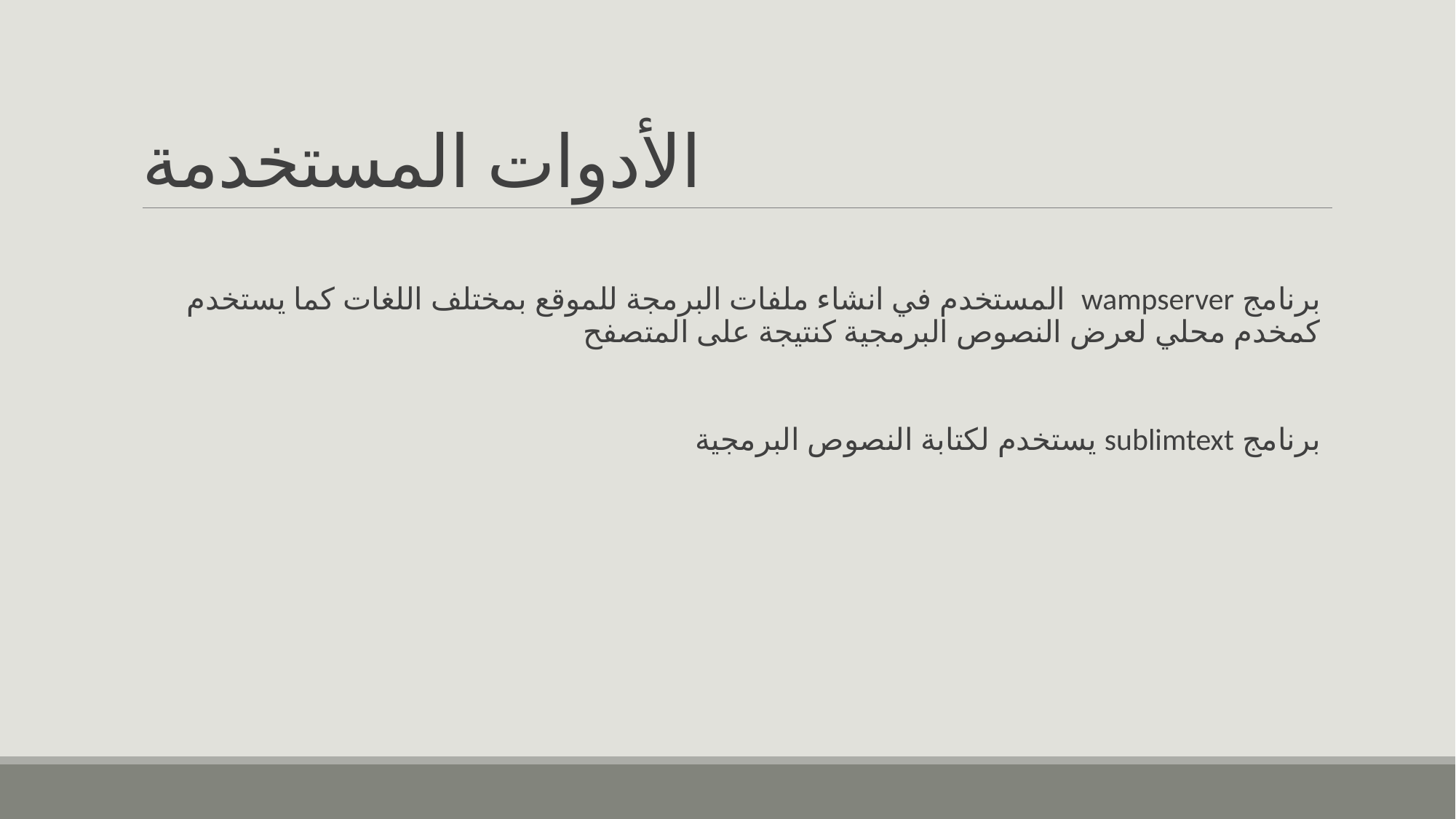

# الأدوات المستخدمة

برنامج wampserver  المستخدم في انشاء ملفات البرمجة للموقع بمختلف اللغات كما يستخدم كمخدم محلي لعرض النصوص البرمجية كنتيجة على المتصفح

برنامج sublimtext يستخدم لكتابة النصوص البرمجية